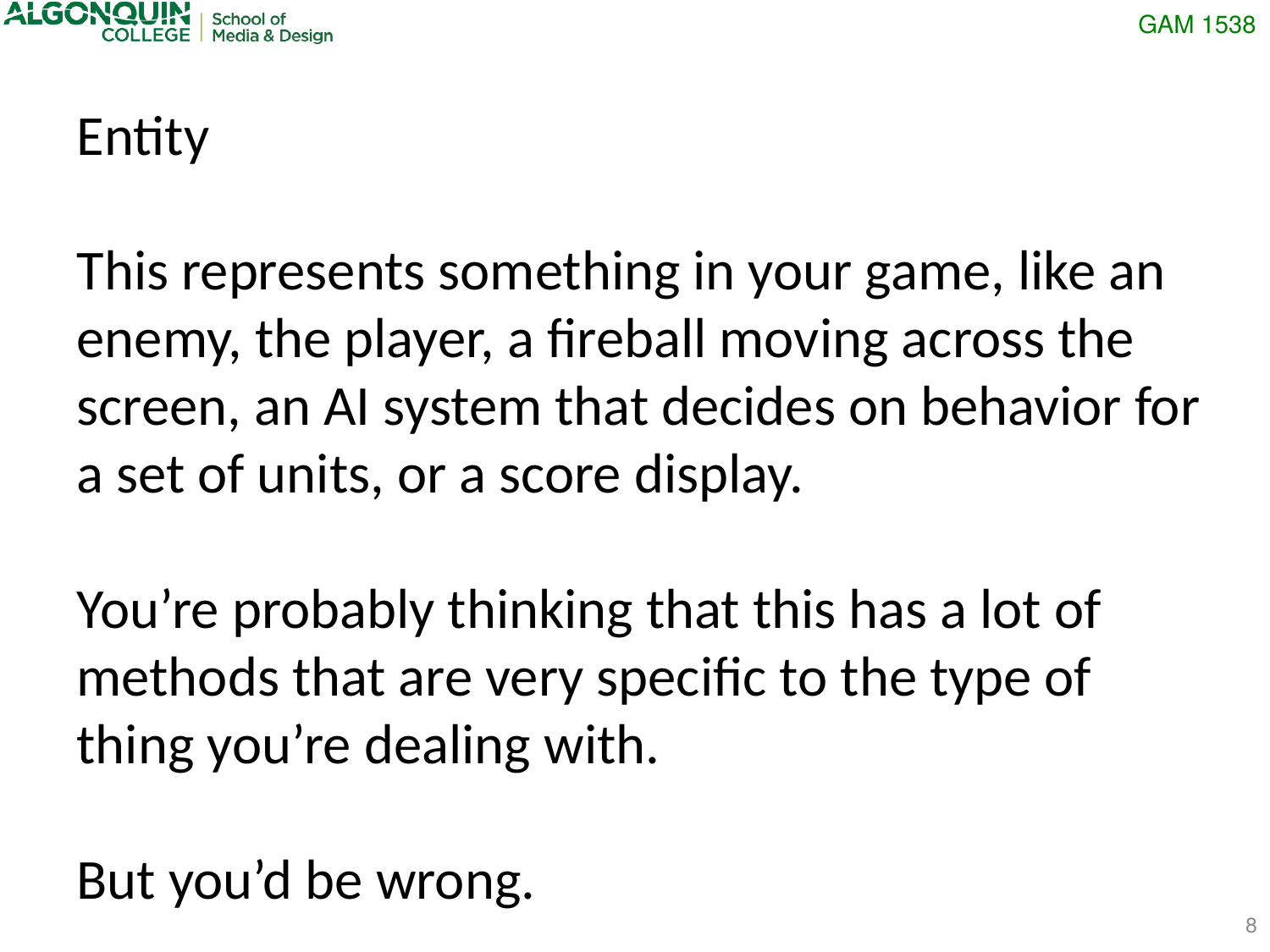

Entity

This represents something in your game, like an enemy, the player, a fireball moving across the screen, an AI system that decides on behavior for a set of units, or a score display.

You’re probably thinking that this has a lot of methods that are very specific to the type of thing you’re dealing with.

But you’d be wrong.
8